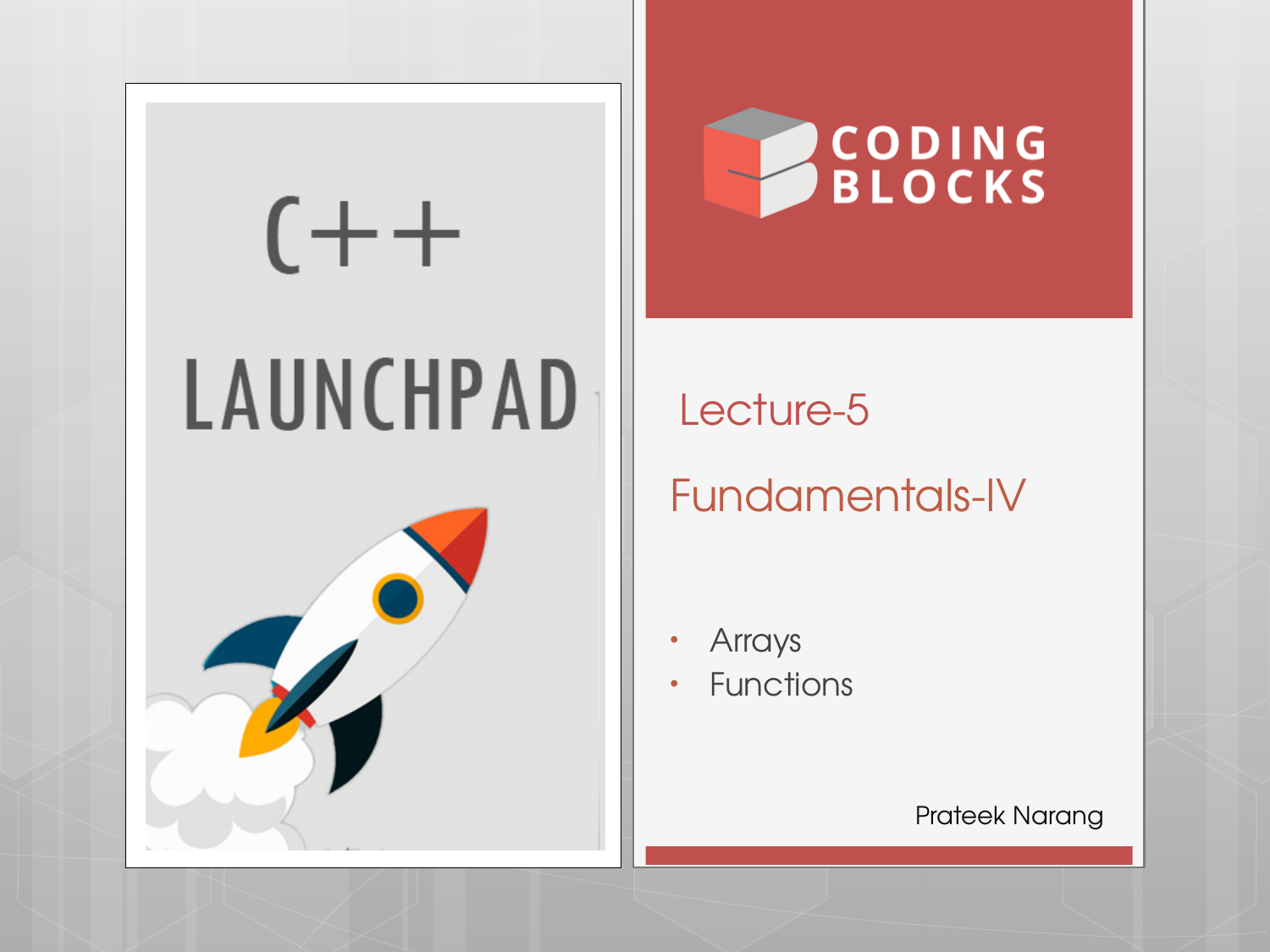

# Fundamentals-IV
Lecture-5
Arrays
Functions
Prateek Narang